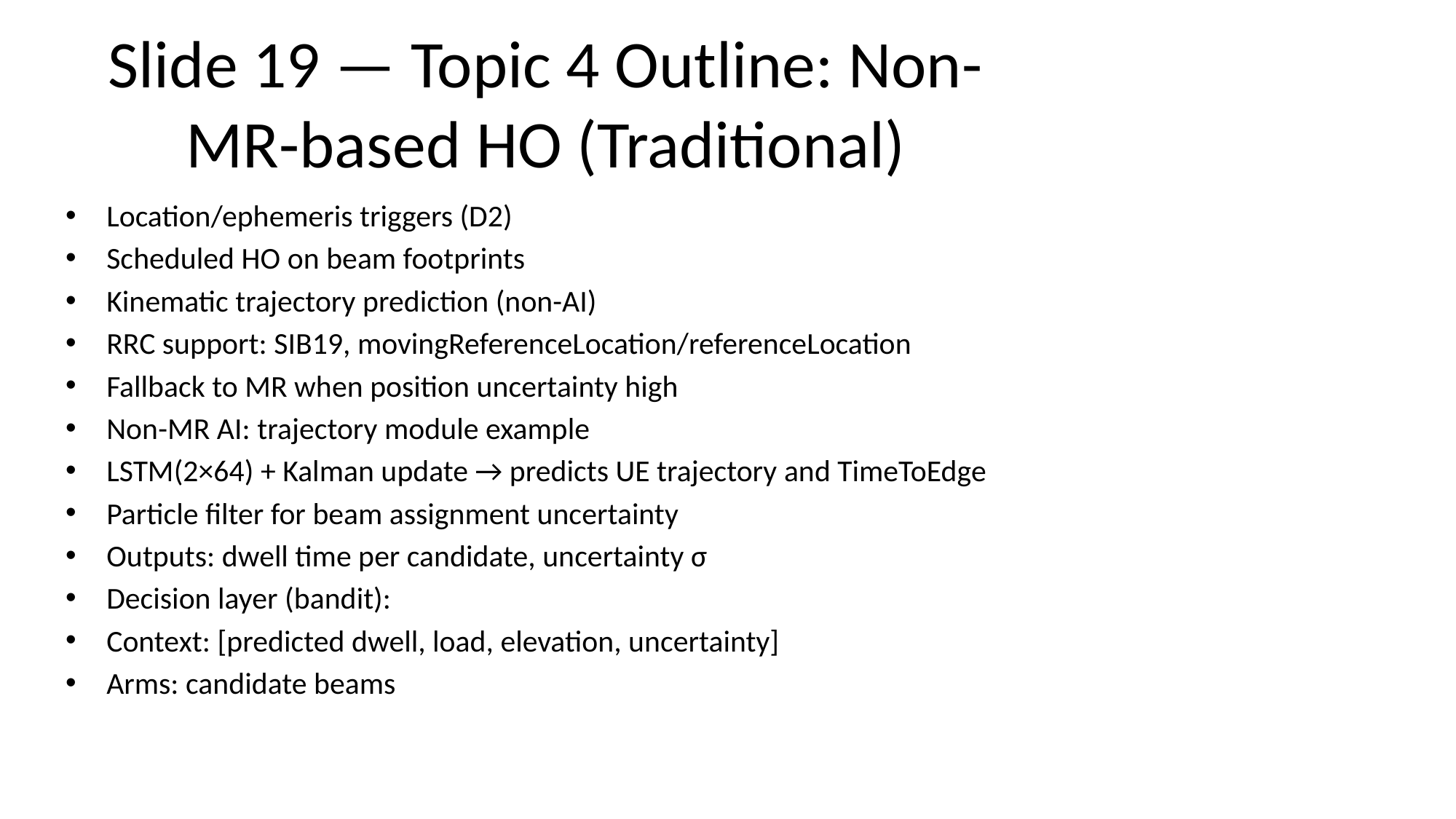

# Slide 19 — Topic 4 Outline: Non-MR-based HO (Traditional)
Location/ephemeris triggers (D2)
Scheduled HO on beam footprints
Kinematic trajectory prediction (non-AI)
RRC support: SIB19, movingReferenceLocation/referenceLocation
Fallback to MR when position uncertainty high
Non-MR AI: trajectory module example
LSTM(2×64) + Kalman update → predicts UE trajectory and TimeToEdge
Particle filter for beam assignment uncertainty
Outputs: dwell time per candidate, uncertainty σ
Decision layer (bandit):
Context: [predicted dwell, load, elevation, uncertainty]
Arms: candidate beams